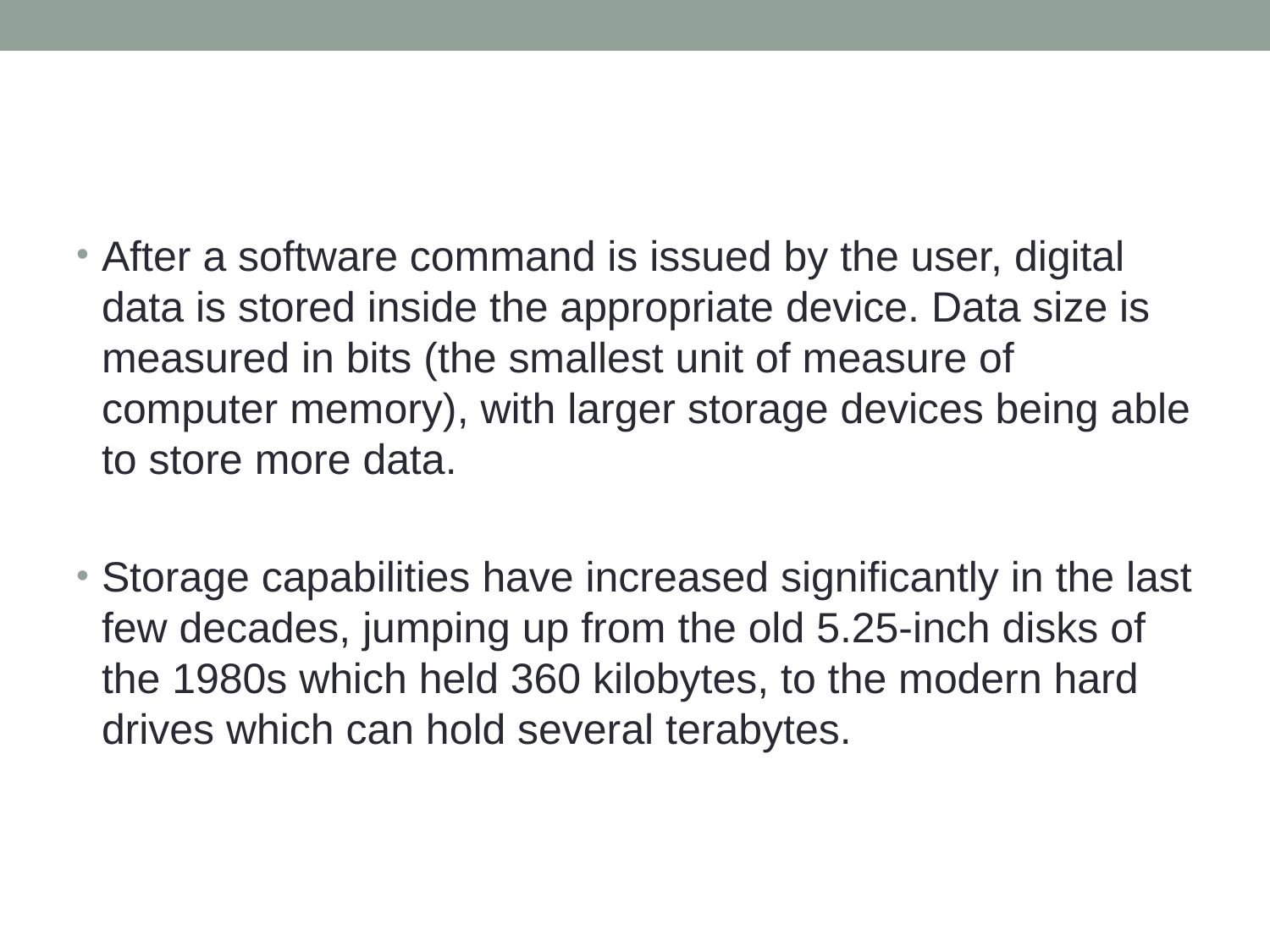

#
After a software command is issued by the user, digital data is stored inside the appropriate device. Data size is measured in bits (the smallest unit of measure of computer memory), with larger storage devices being able to store more data.

Storage capabilities have increased significantly in the last few decades, jumping up from the old 5.25-inch disks of the 1980s which held 360 kilobytes, to the modern hard drives which can hold several terabytes.